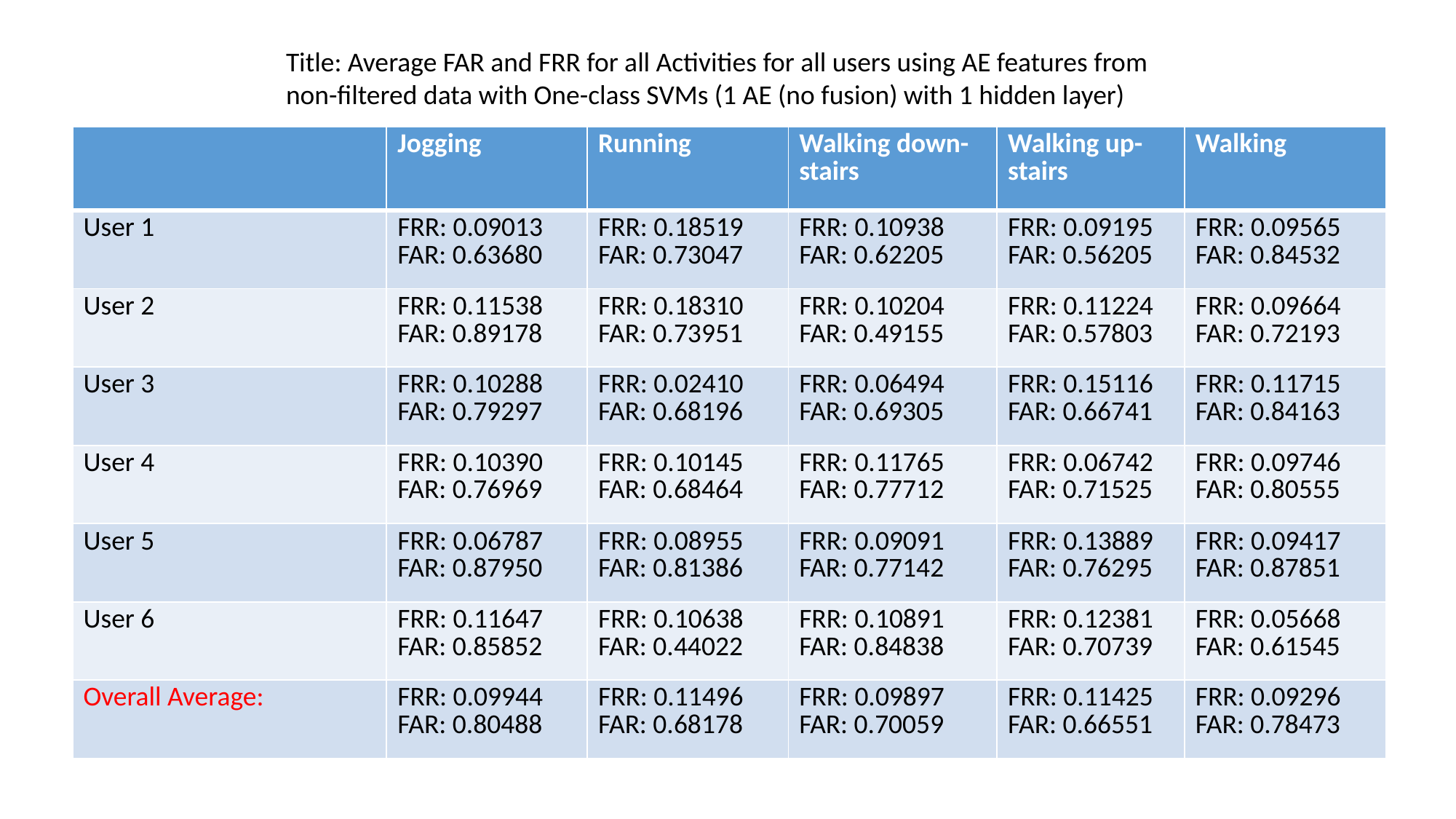

Title: Average FAR and FRR for all Activities for all users using AE features from non-filtered data with One-class SVMs (1 AE (no fusion) with 1 hidden layer)
|  | Jogging | Running | Walking down-stairs | Walking up-stairs | Walking |
| --- | --- | --- | --- | --- | --- |
| User 1 | FRR: 0.09013 FAR: 0.63680 | FRR: 0.18519 FAR: 0.73047 | FRR: 0.10938 FAR: 0.62205 | FRR: 0.09195 FAR: 0.56205 | FRR: 0.09565 FAR: 0.84532 |
| User 2 | FRR: 0.11538 FAR: 0.89178 | FRR: 0.18310 FAR: 0.73951 | FRR: 0.10204 FAR: 0.49155 | FRR: 0.11224 FAR: 0.57803 | FRR: 0.09664 FAR: 0.72193 |
| User 3 | FRR: 0.10288 FAR: 0.79297 | FRR: 0.02410 FAR: 0.68196 | FRR: 0.06494 FAR: 0.69305 | FRR: 0.15116 FAR: 0.66741 | FRR: 0.11715 FAR: 0.84163 |
| User 4 | FRR: 0.10390 FAR: 0.76969 | FRR: 0.10145 FAR: 0.68464 | FRR: 0.11765 FAR: 0.77712 | FRR: 0.06742 FAR: 0.71525 | FRR: 0.09746 FAR: 0.80555 |
| User 5 | FRR: 0.06787 FAR: 0.87950 | FRR: 0.08955 FAR: 0.81386 | FRR: 0.09091 FAR: 0.77142 | FRR: 0.13889 FAR: 0.76295 | FRR: 0.09417 FAR: 0.87851 |
| User 6 | FRR: 0.11647 FAR: 0.85852 | FRR: 0.10638 FAR: 0.44022 | FRR: 0.10891 FAR: 0.84838 | FRR: 0.12381 FAR: 0.70739 | FRR: 0.05668 FAR: 0.61545 |
| Overall Average: | FRR: 0.09944 FAR: 0.80488 | FRR: 0.11496 FAR: 0.68178 | FRR: 0.09897 FAR: 0.70059 | FRR: 0.11425 FAR: 0.66551 | FRR: 0.09296 FAR: 0.78473 |